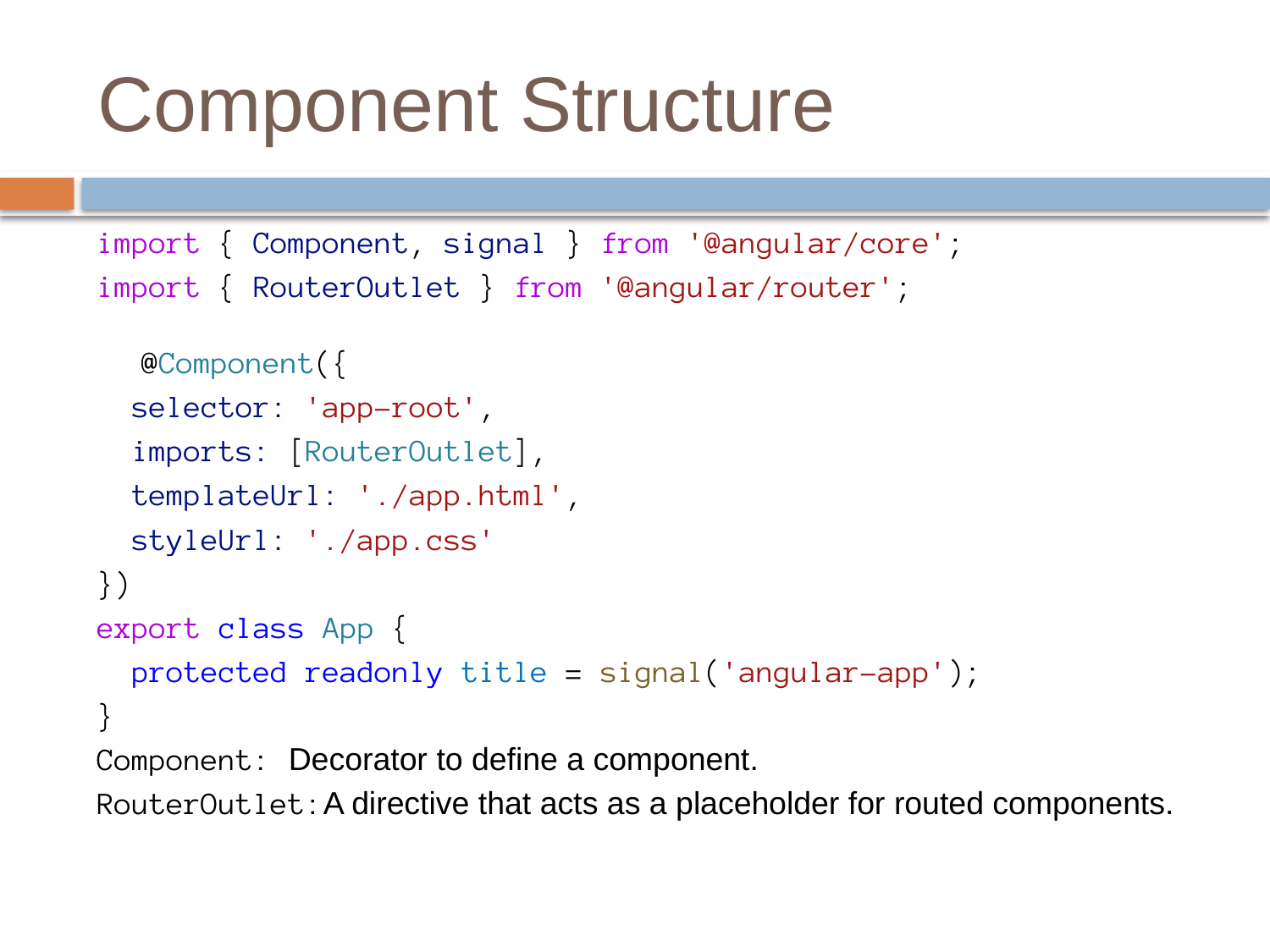

# Component Structure
import { Component, signal } from '@angular/core';
import { RouterOutlet } from '@angular/router';
@Component({
  selector: 'app-root',
  imports: [RouterOutlet],
  templateUrl: './app.html',
  styleUrl: './app.css'
})
export class App {
  protected readonly title = signal('angular-app');
}
Component: Decorator to define a component.
RouterOutlet:A directive that acts as a placeholder for routed components.

styles.css
Global styles for the entire application.